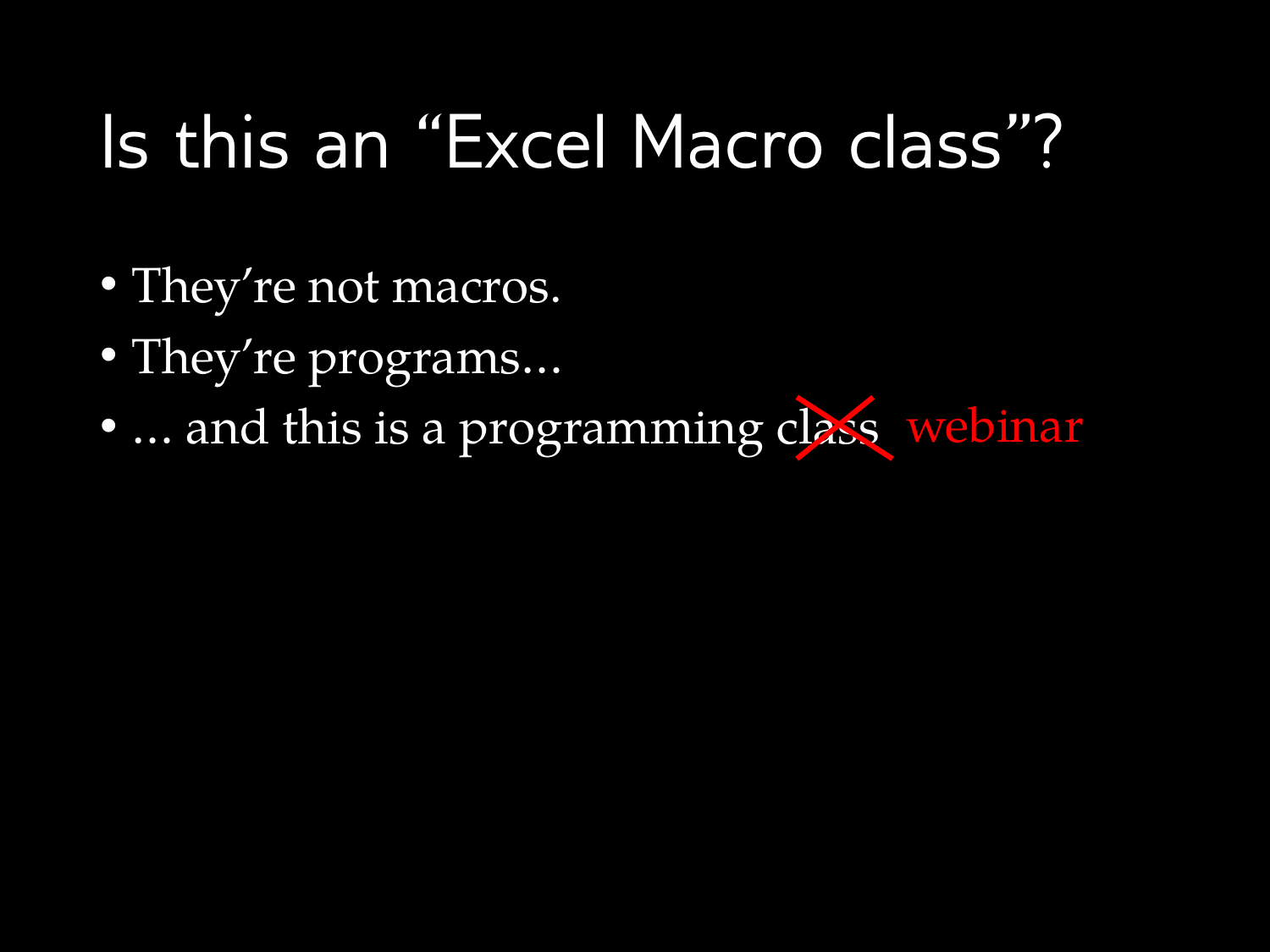

# Is this an “Excel Macro class”?
They’re not macros.
They’re programs…
… and this is a programming class
webinar